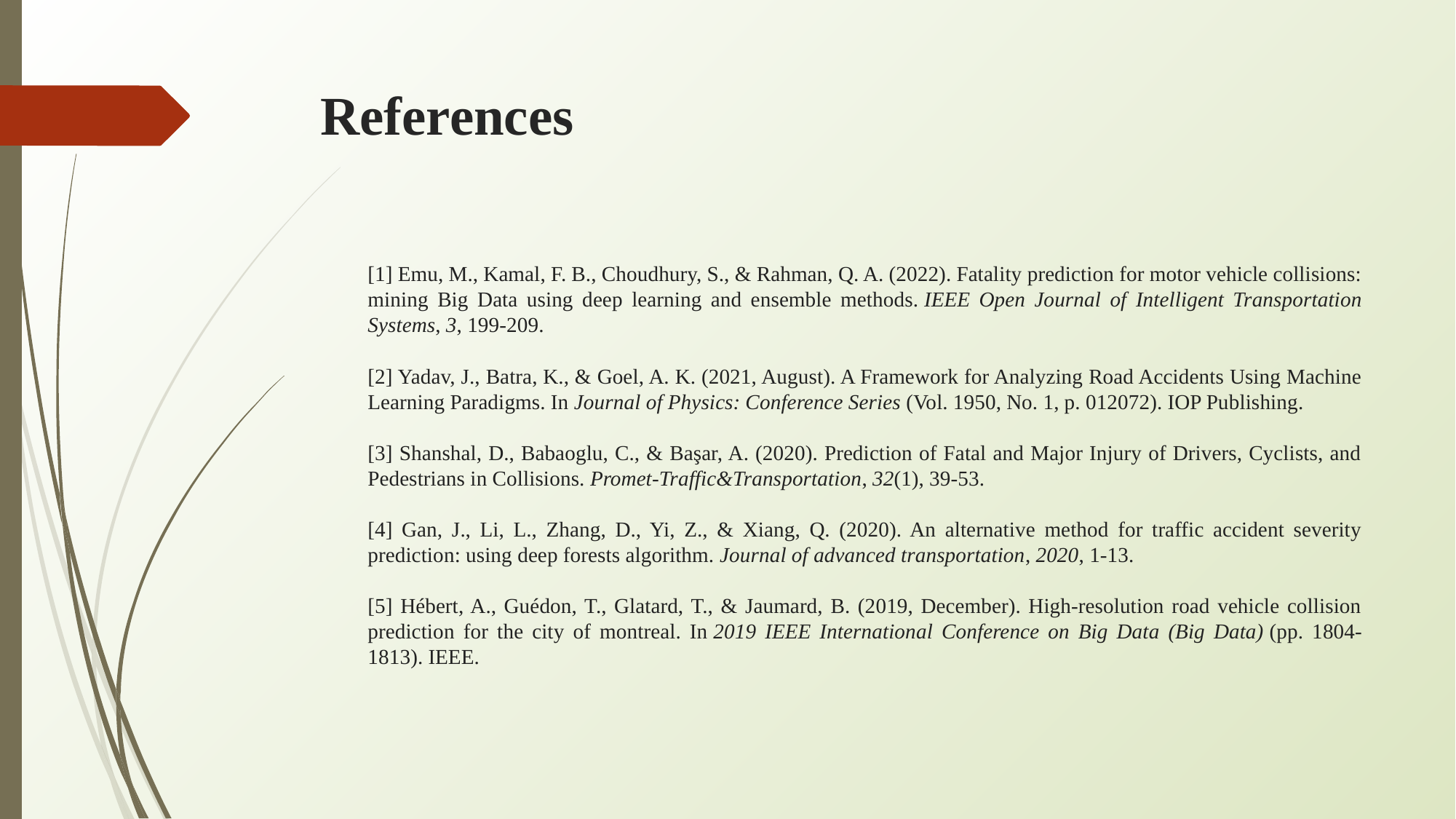

# References
[1] Emu, M., Kamal, F. B., Choudhury, S., & Rahman, Q. A. (2022). Fatality prediction for motor vehicle collisions: mining Big Data using deep learning and ensemble methods. IEEE Open Journal of Intelligent Transportation Systems, 3, 199-209.

[2] Yadav, J., Batra, K., & Goel, A. K. (2021, August). A Framework for Analyzing Road Accidents Using Machine Learning Paradigms. In Journal of Physics: Conference Series (Vol. 1950, No. 1, p. 012072). IOP Publishing.

[3] Shanshal, D., Babaoglu, C., & Başar, A. (2020). Prediction of Fatal and Major Injury of Drivers, Cyclists, and Pedestrians in Collisions. Promet-Traffic&Transportation, 32(1), 39-53.

[4] Gan, J., Li, L., Zhang, D., Yi, Z., & Xiang, Q. (2020). An alternative method for traffic accident severity prediction: using deep forests algorithm. Journal of advanced transportation, 2020, 1-13.

[5] Hébert, A., Guédon, T., Glatard, T., & Jaumard, B. (2019, December). High-resolution road vehicle collision prediction for the city of montreal. In 2019 IEEE International Conference on Big Data (Big Data) (pp. 1804-1813). IEEE.